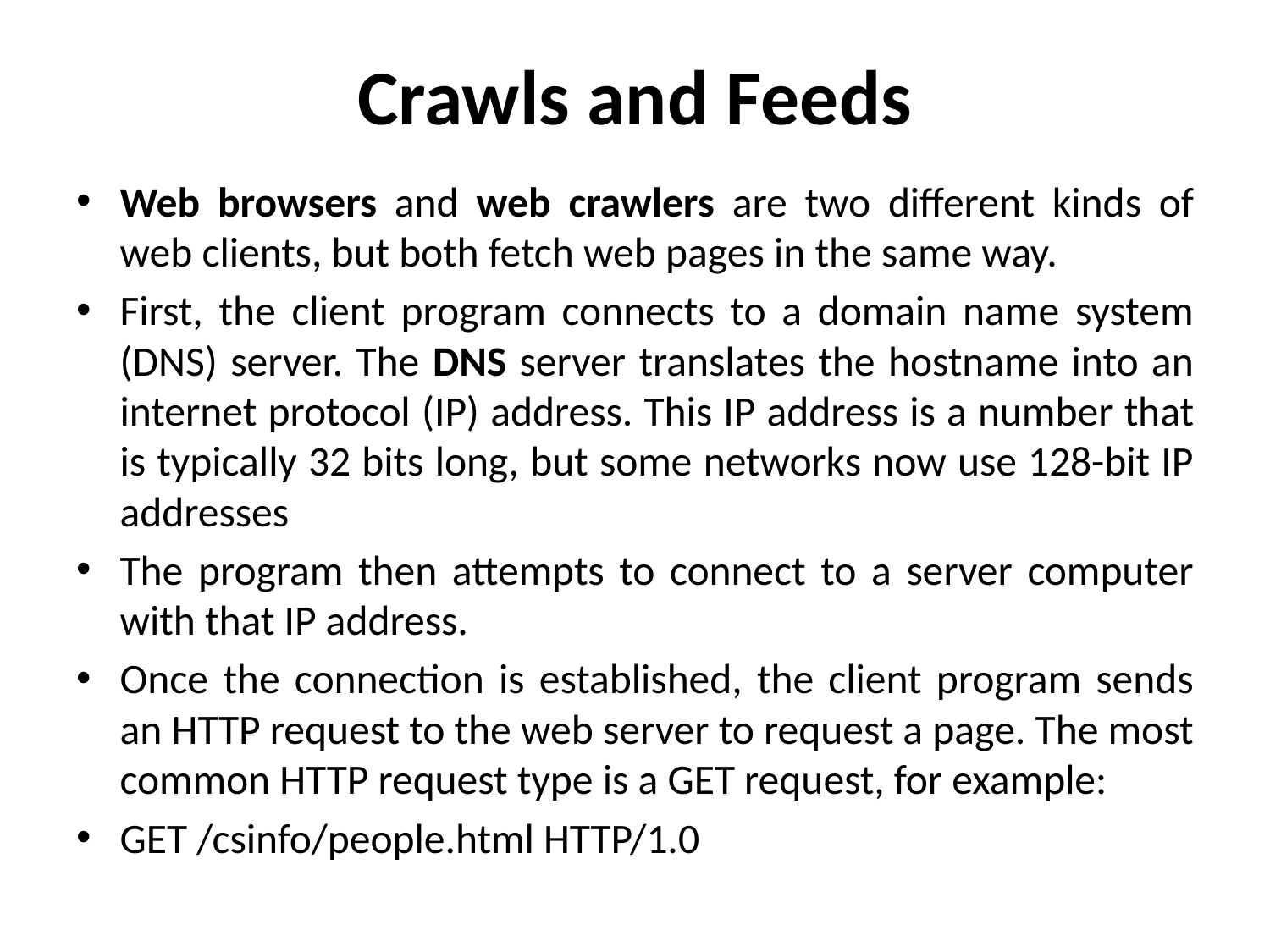

# Crawls and Feeds
Web browsers and web crawlers are two different kinds of web clients, but both fetch web pages in the same way.
First, the client program connects to a domain name system (DNS) server. The DNS server translates the hostname into an internet protocol (IP) address. This IP address is a number that is typically 32 bits long, but some networks now use 128-bit IP addresses
The program then attempts to connect to a server computer with that IP address.
Once the connection is established, the client program sends an HTTP request to the web server to request a page. The most common HTTP request type is a GET request, for example:
GET /csinfo/people.html HTTP/1.0